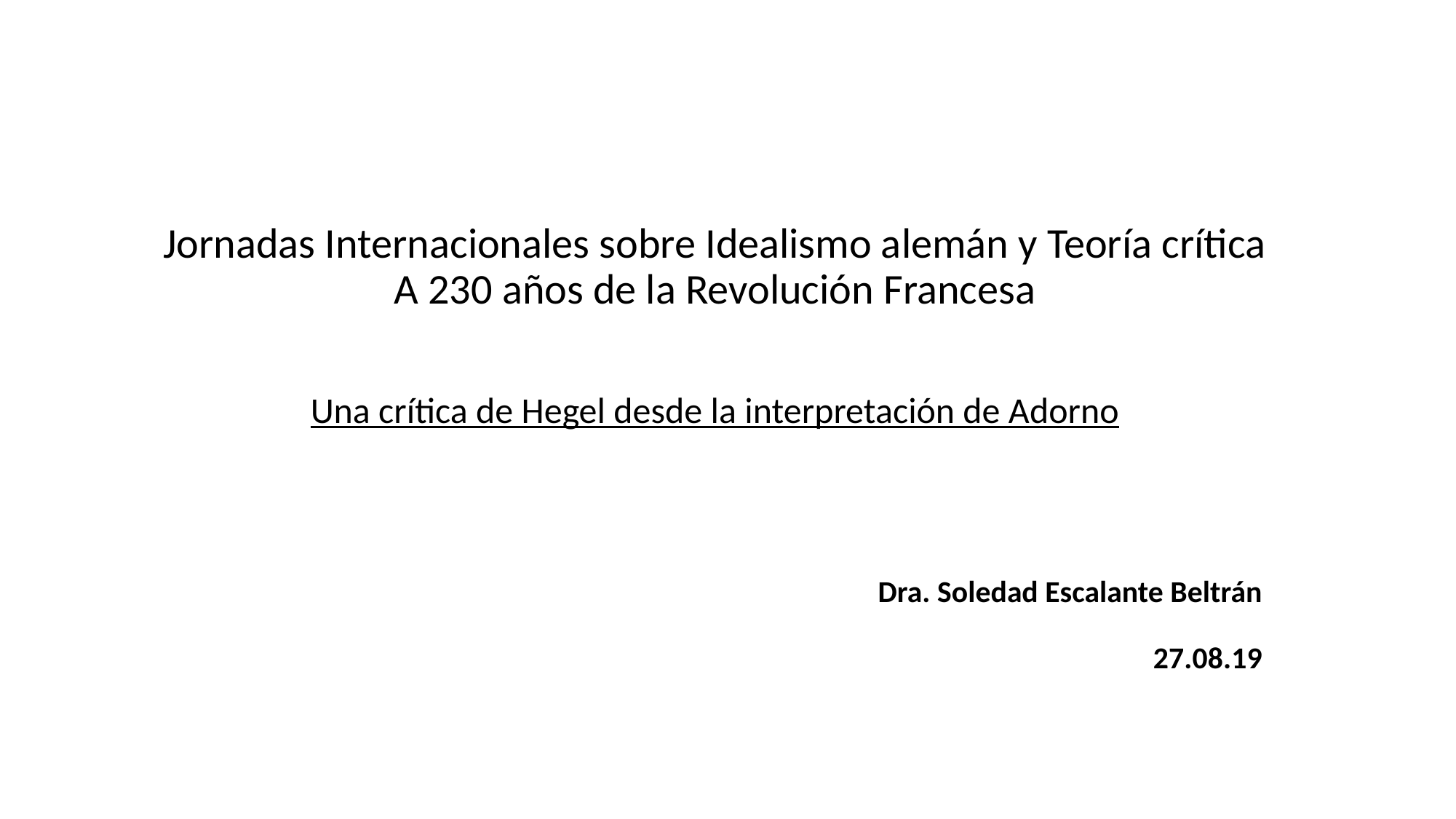

# Jornadas Internacionales sobre Idealismo alemán y Teoría crítica A 230 años de la Revolución Francesa   Una crítica de Hegel desde la interpretación de Adorno

Dra. Soledad Escalante Beltrán
										27.08.19